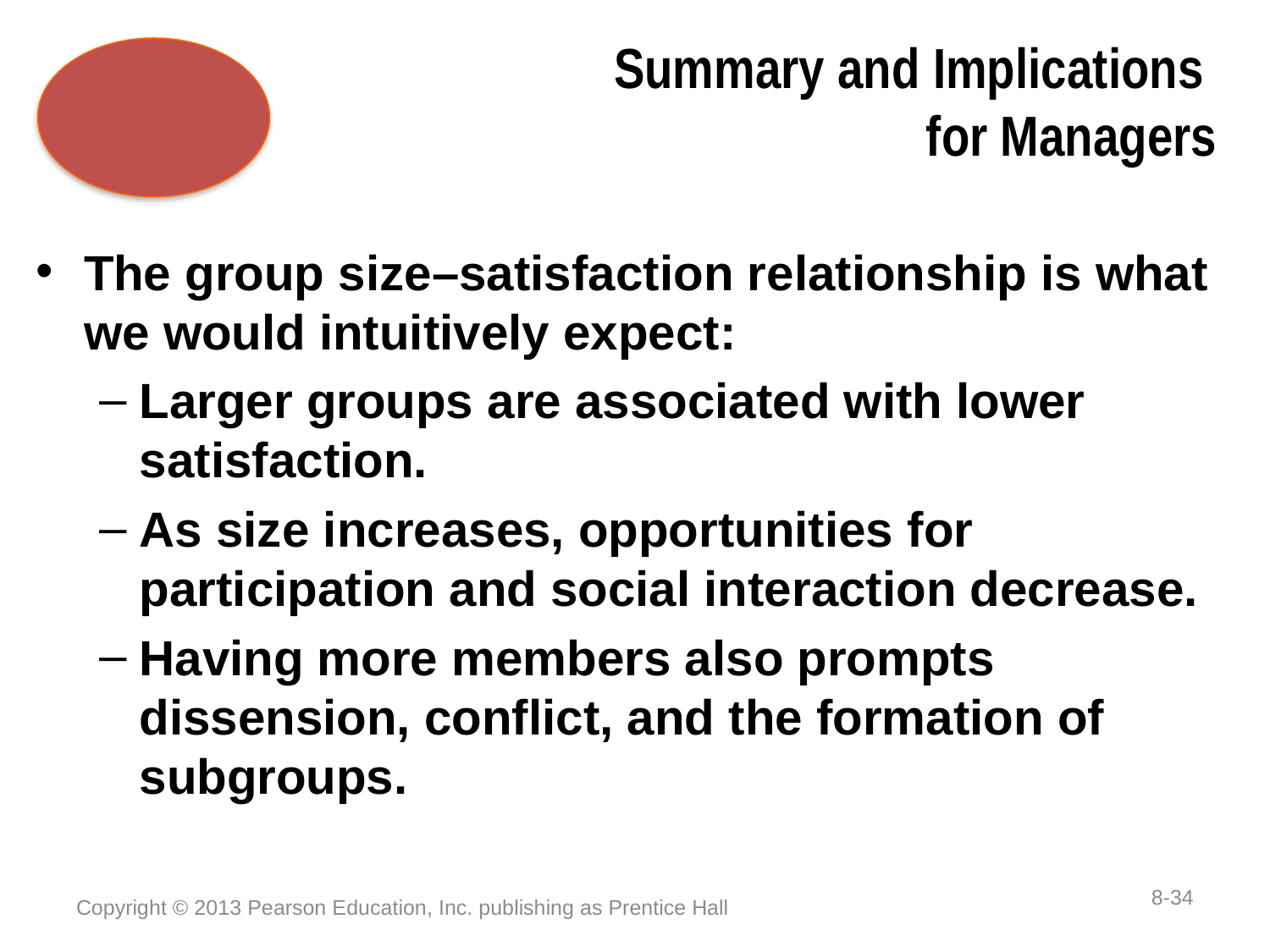

# Summary and Implications for Managers

The group size–satisfaction relationship is what we would intuitively expect:
Larger groups are associated with lower satisfaction.
As size increases, opportunities for participation and social interaction decrease.
Having more members also prompts dissension, conflict, and the formation of subgroups.
8-34
Copyright © 2013 Pearson Education, Inc. publishing as Prentice Hall